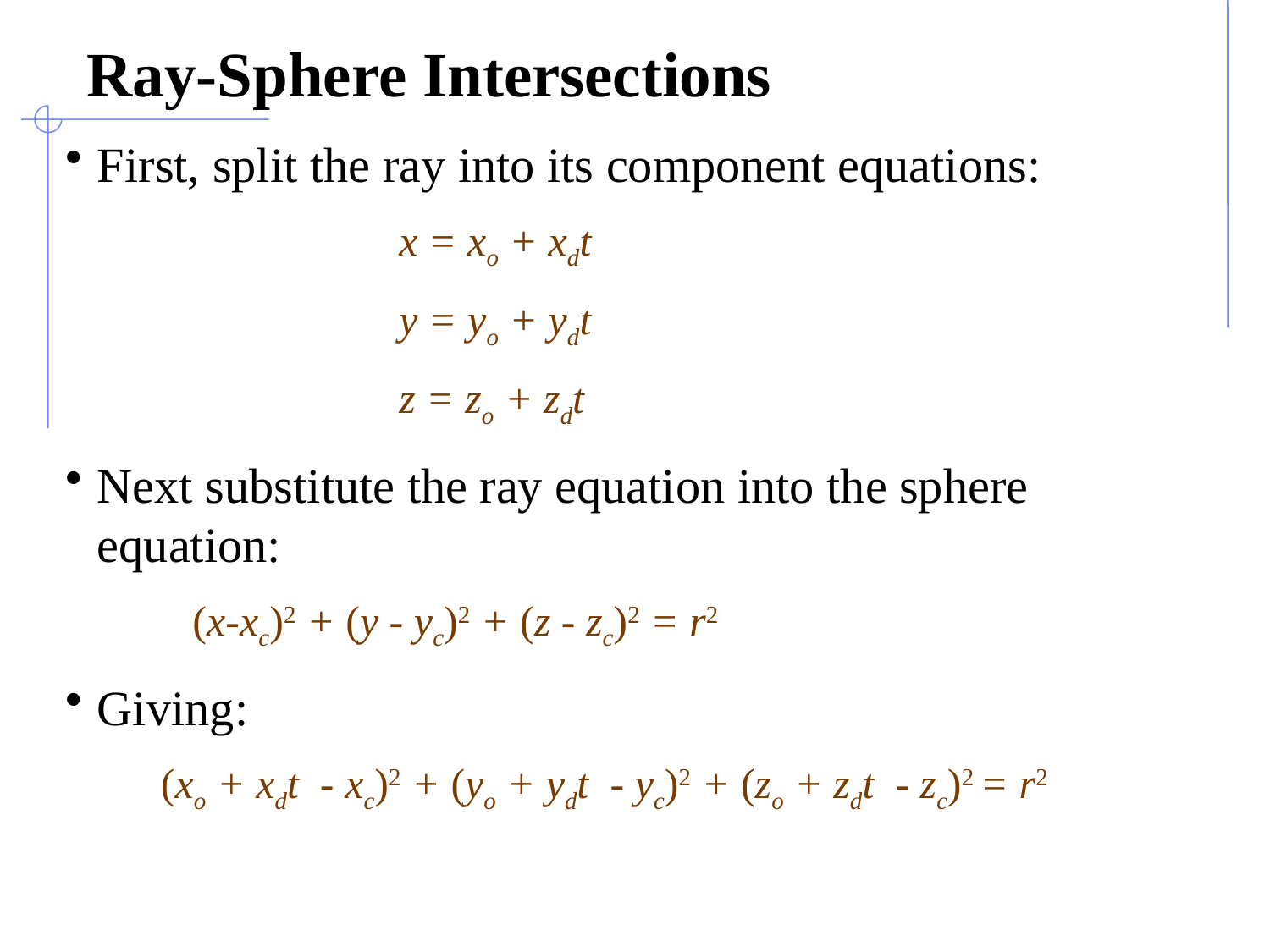

# Ray-Sphere Intersections
First, split the ray into its component equations:
			x = xo + xdt
			y = yo + ydt
			z = zo + zdt
Next substitute the ray equation into the sphere equation:
	(x-xc)2 + (y - yc)2 + (z - zc)2 = r2
Giving:
(xo + xdt  - xc)2 + (yo + ydt  - yc)2 + (zo + zdt  - zc)2 = r2